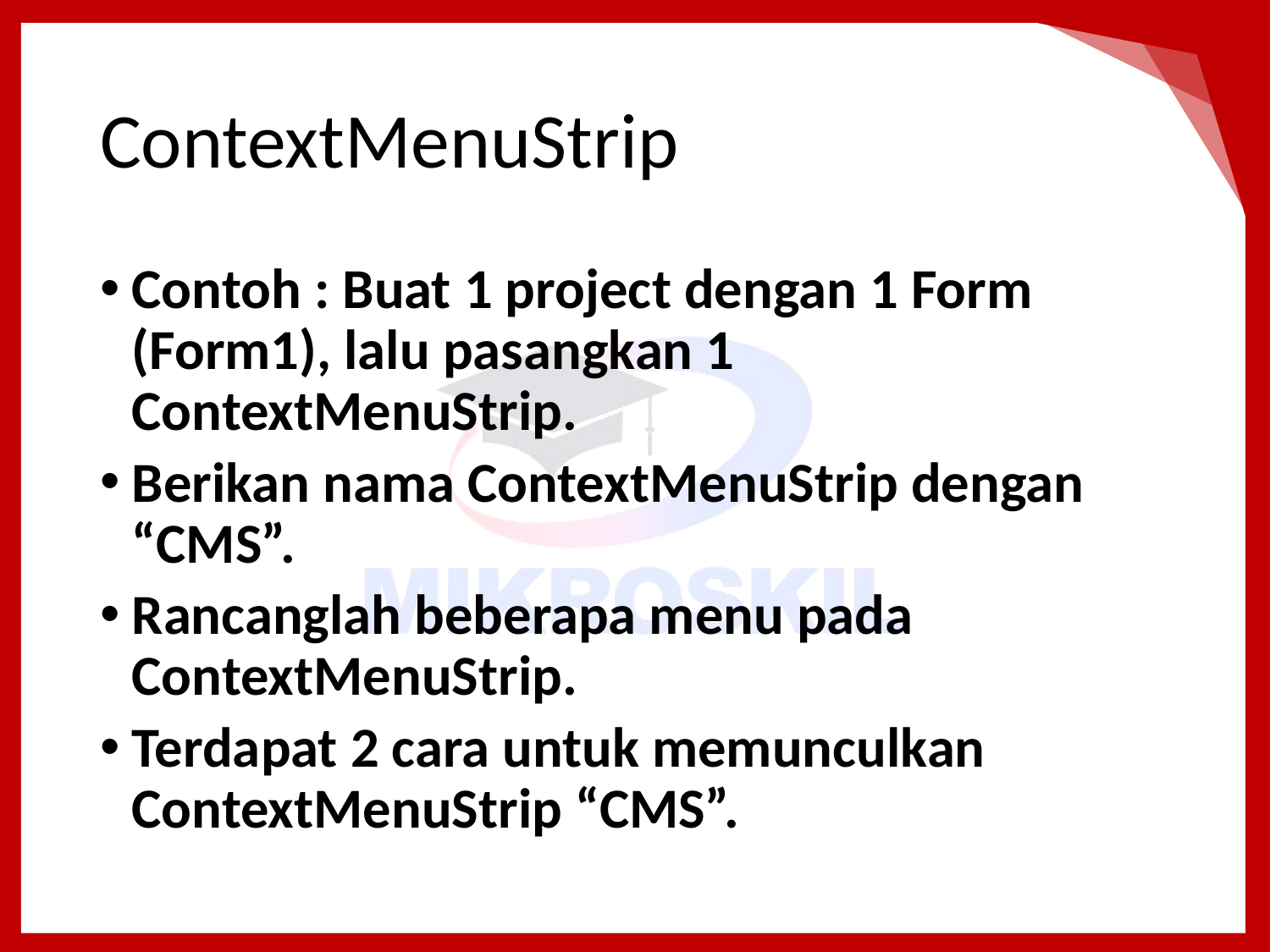

# ContextMenuStrip
Contoh : Buat 1 project dengan 1 Form (Form1), lalu pasangkan 1 ContextMenuStrip.
Berikan nama ContextMenuStrip dengan “CMS”.
Rancanglah beberapa menu pada ContextMenuStrip.
Terdapat 2 cara untuk memunculkan ContextMenuStrip “CMS”.